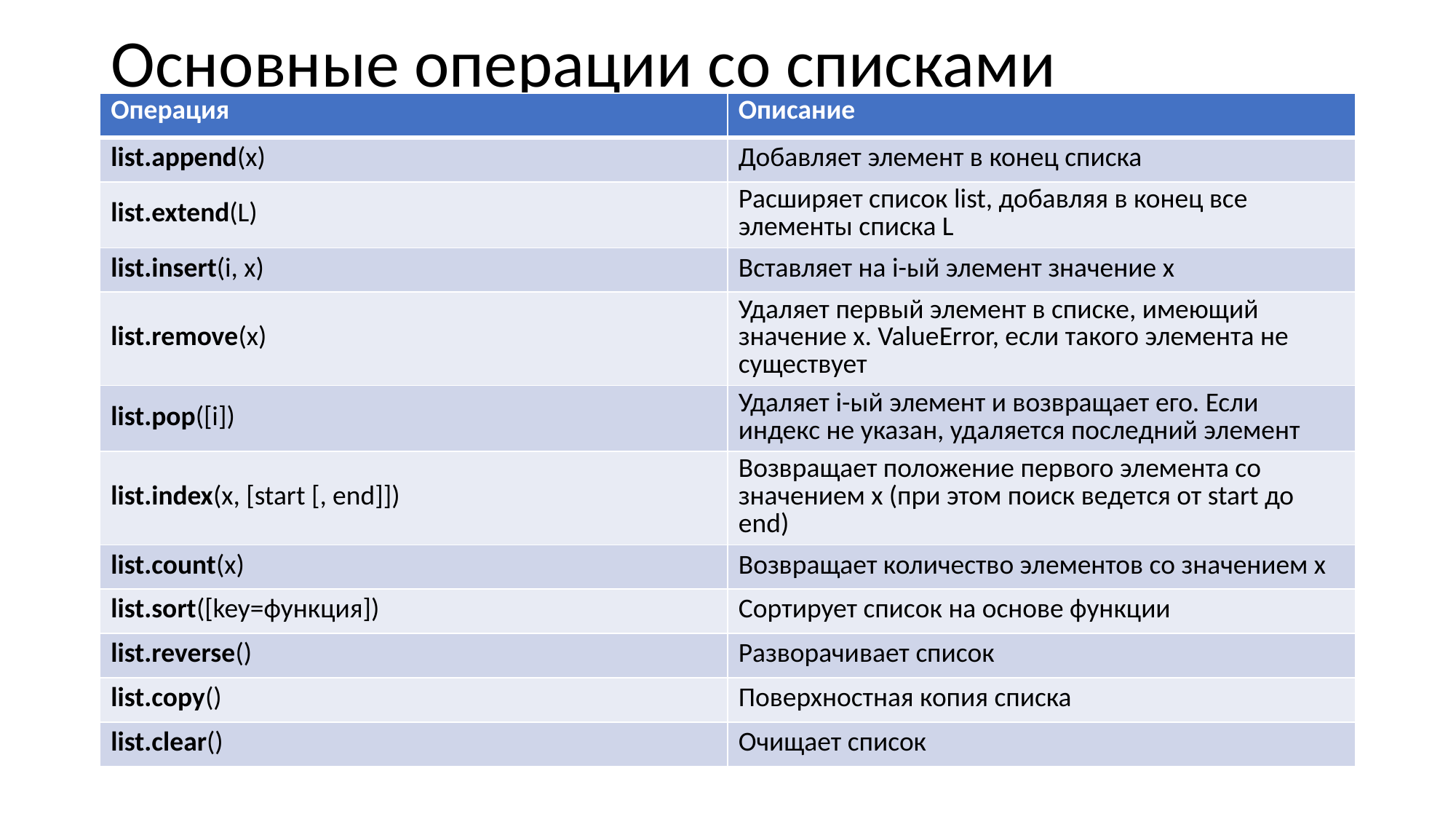

# Основные операции со списками
| Операция | Описание |
| --- | --- |
| list.append(x) | Добавляет элемент в конец списка |
| list.extend(L) | Расширяет список list, добавляя в конец все элементы списка L |
| list.insert(i, x) | Вставляет на i-ый элемент значение x |
| list.remove(x) | Удаляет первый элемент в списке, имеющий значение x. ValueError, если такого элемента не существует |
| list.pop([i]) | Удаляет i-ый элемент и возвращает его. Если индекс не указан, удаляется последний элемент |
| list.index(x, [start [, end]]) | Возвращает положение первого элемента со значением x (при этом поиск ведется от start до end) |
| list.count(x) | Возвращает количество элементов со значением x |
| list.sort([key=функция]) | Сортирует список на основе функции |
| list.reverse() | Разворачивает список |
| list.copy() | Поверхностная копия списка |
| list.clear() | Очищает список |